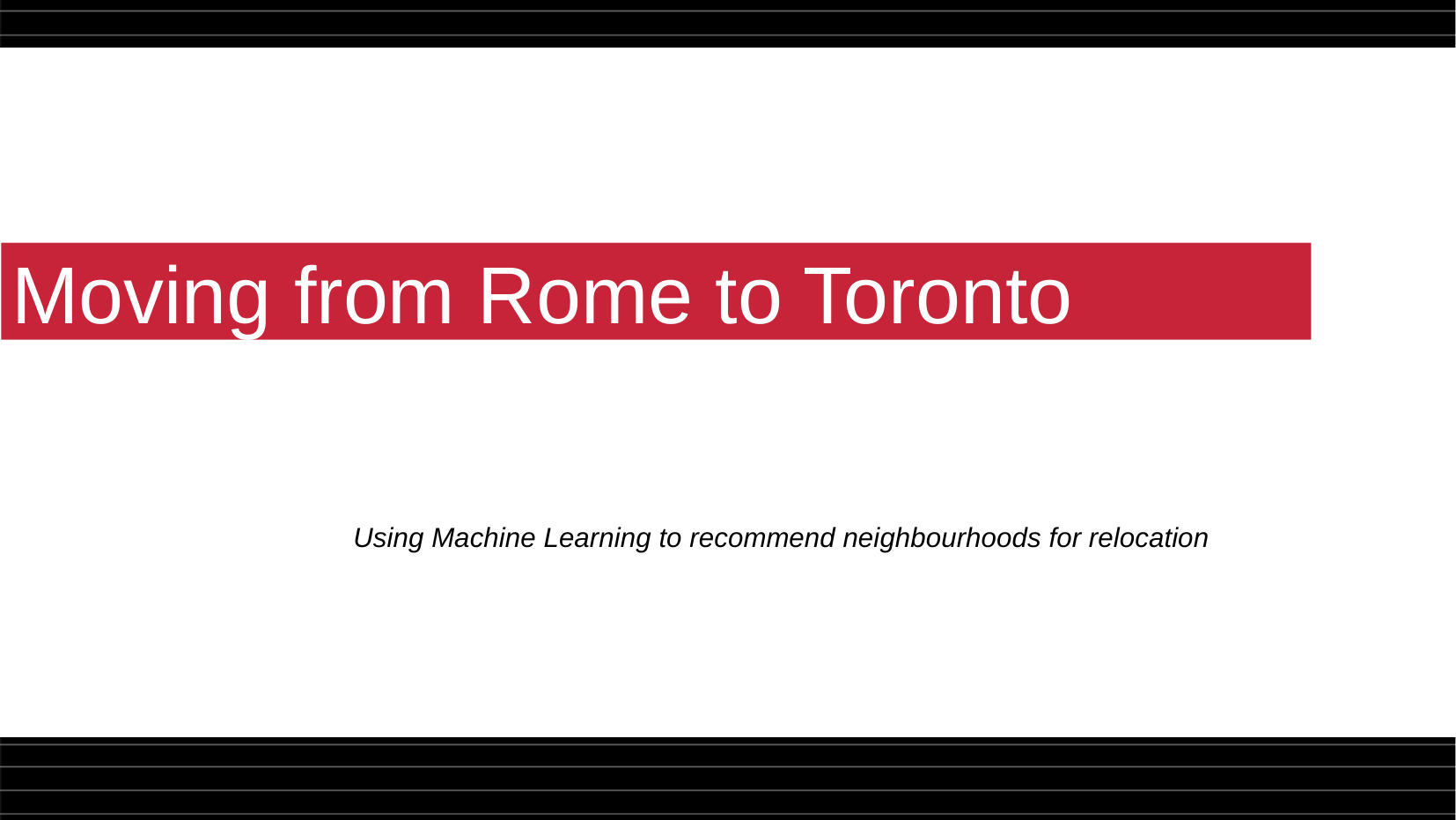

Moving from Rome to Toronto
Using Machine Learning to recommend neighbourhoods for relocation